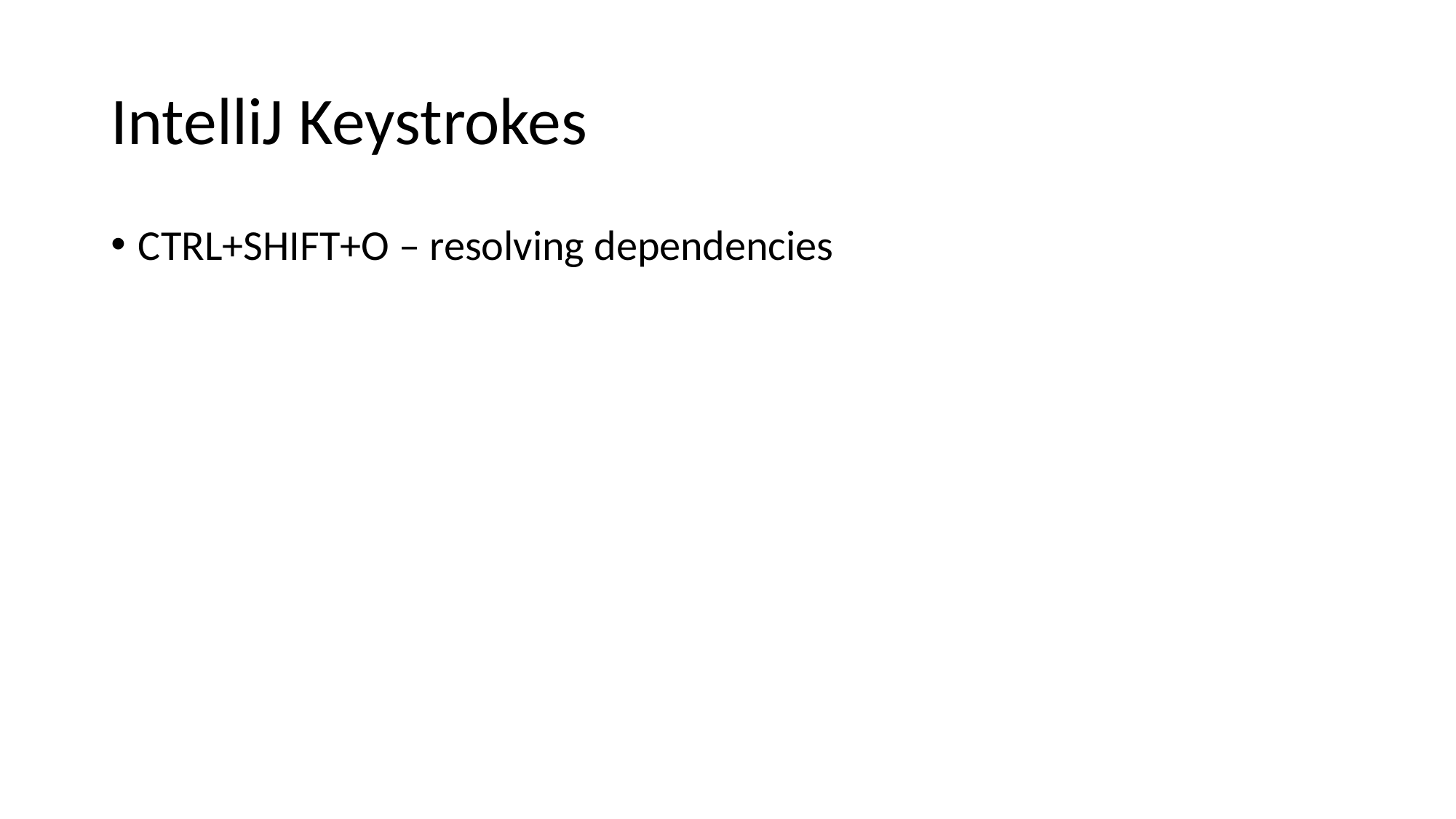

# IntelliJ Keystrokes
CTRL+SHIFT+O – resolving dependencies